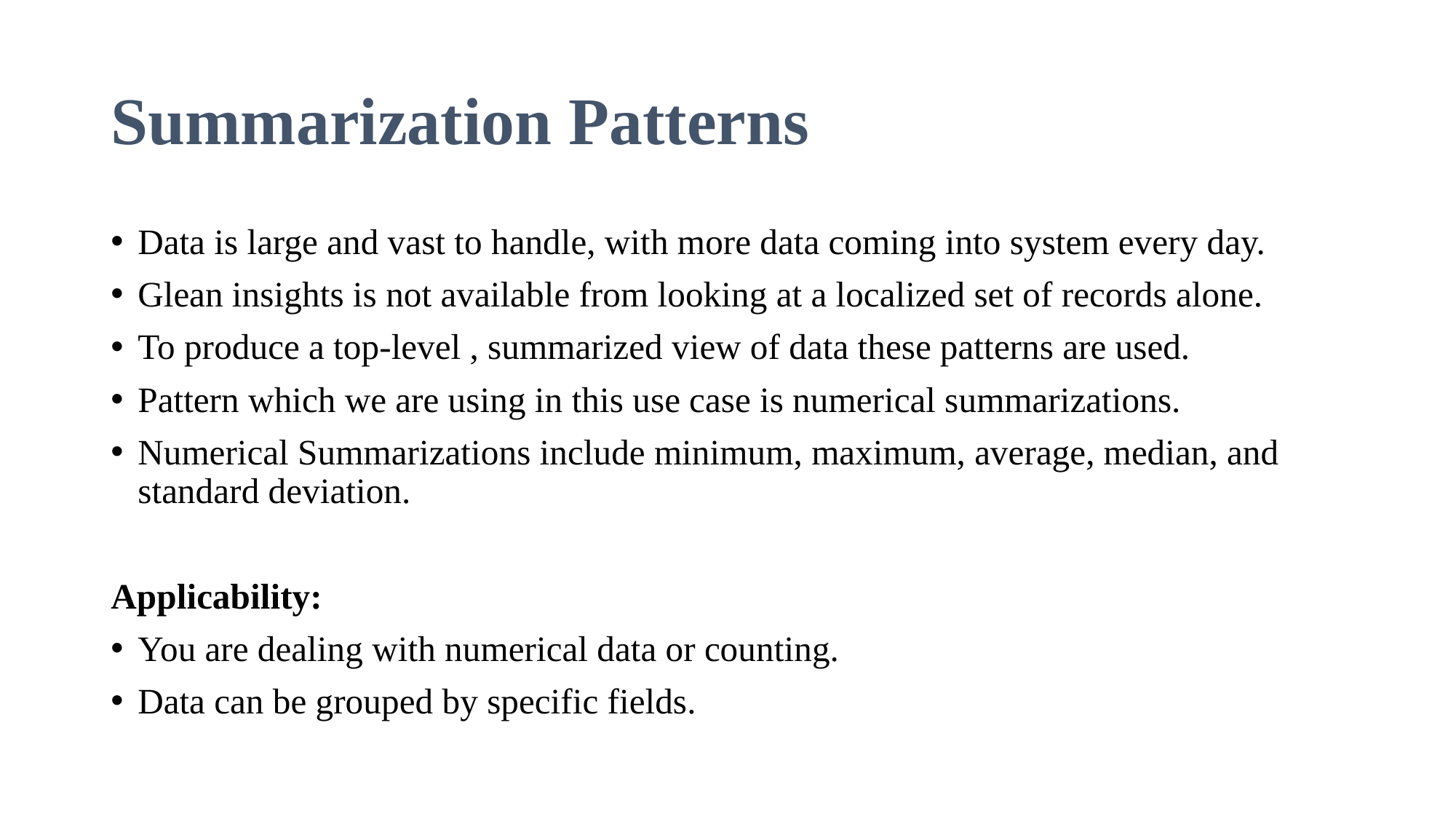

# Summarization Patterns
Data is large and vast to handle, with more data coming into system every day.
Glean insights is not available from looking at a localized set of records alone.
To produce a top-level , summarized view of data these patterns are used.
Pattern which we are using in this use case is numerical summarizations.
Numerical Summarizations include minimum, maximum, average, median, and standard deviation.

Applicability:
You are dealing with numerical data or counting.
Data can be grouped by specific fields.